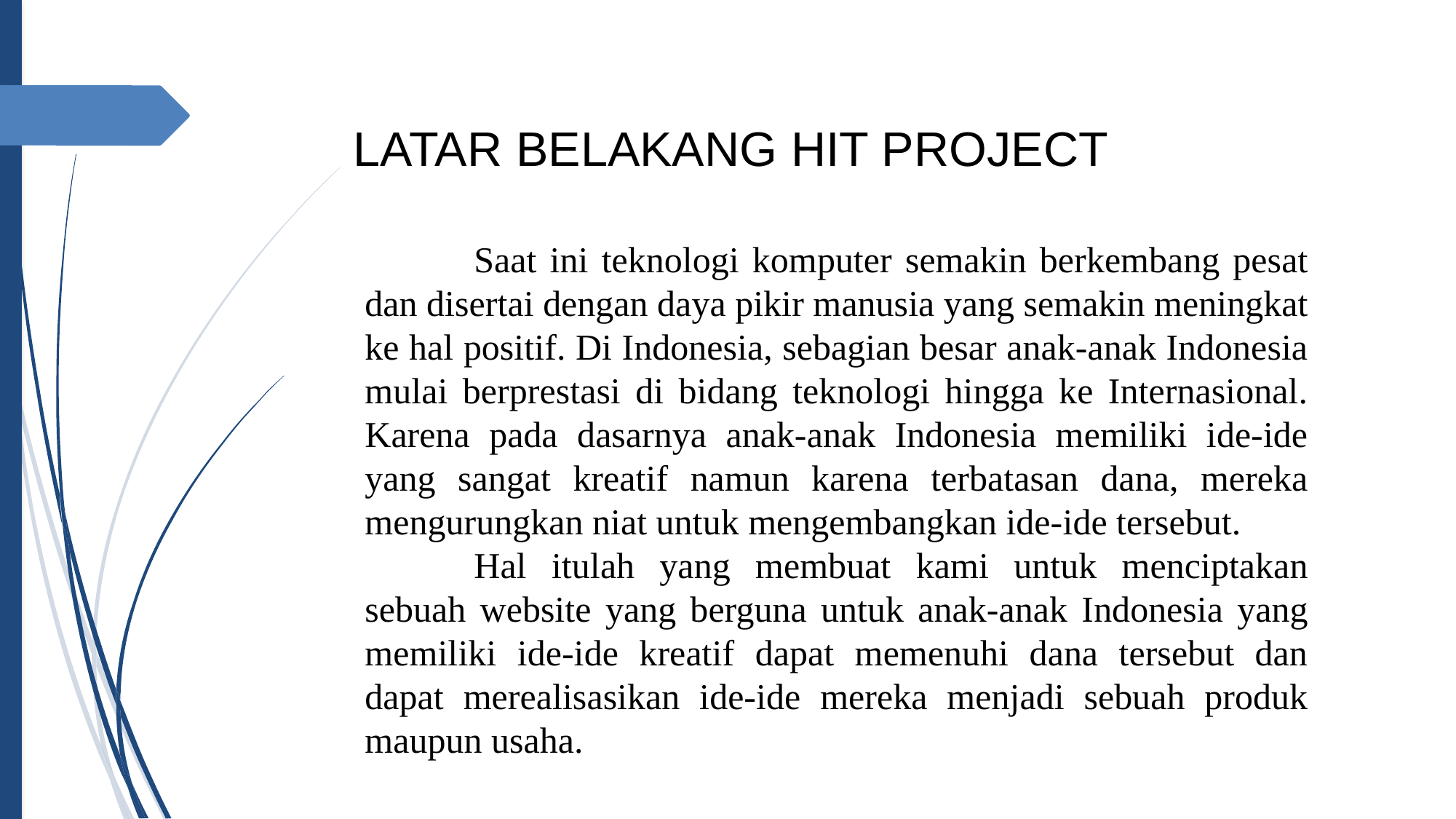

LATAR BELAKANG HIT PROJECT
	Saat ini teknologi komputer semakin berkembang pesat dan disertai dengan daya pikir manusia yang semakin meningkat ke hal positif. Di Indonesia, sebagian besar anak-anak Indonesia mulai berprestasi di bidang teknologi hingga ke Internasional. Karena pada dasarnya anak-anak Indonesia memiliki ide-ide yang sangat kreatif namun karena terbatasan dana, mereka mengurungkan niat untuk mengembangkan ide-ide tersebut.
	Hal itulah yang membuat kami untuk menciptakan sebuah website yang berguna untuk anak-anak Indonesia yang memiliki ide-ide kreatif dapat memenuhi dana tersebut dan dapat merealisasikan ide-ide mereka menjadi sebuah produk maupun usaha.